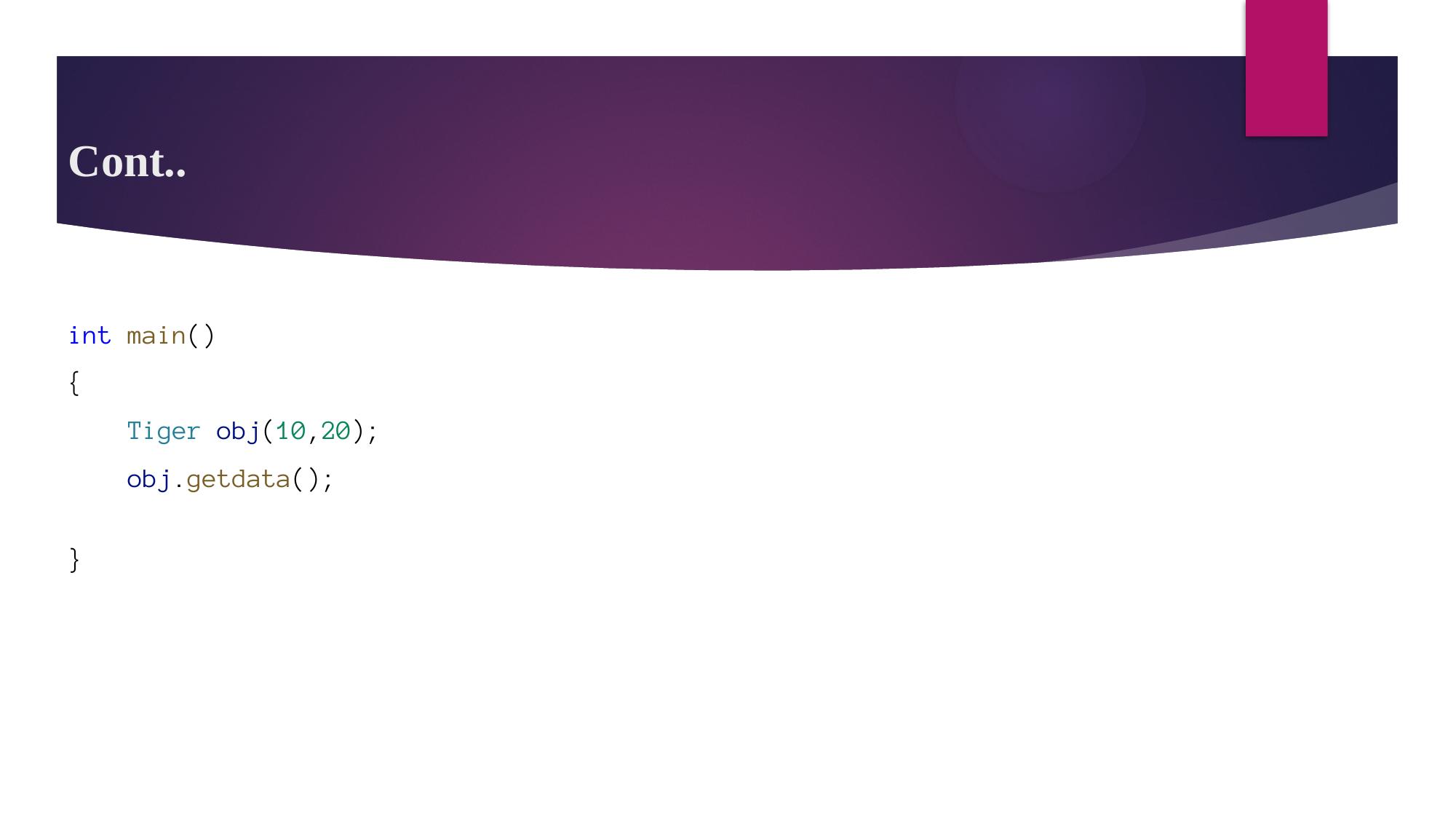

# Cont..
int main()
{
    Tiger obj(10,20);
    obj.getdata();
}